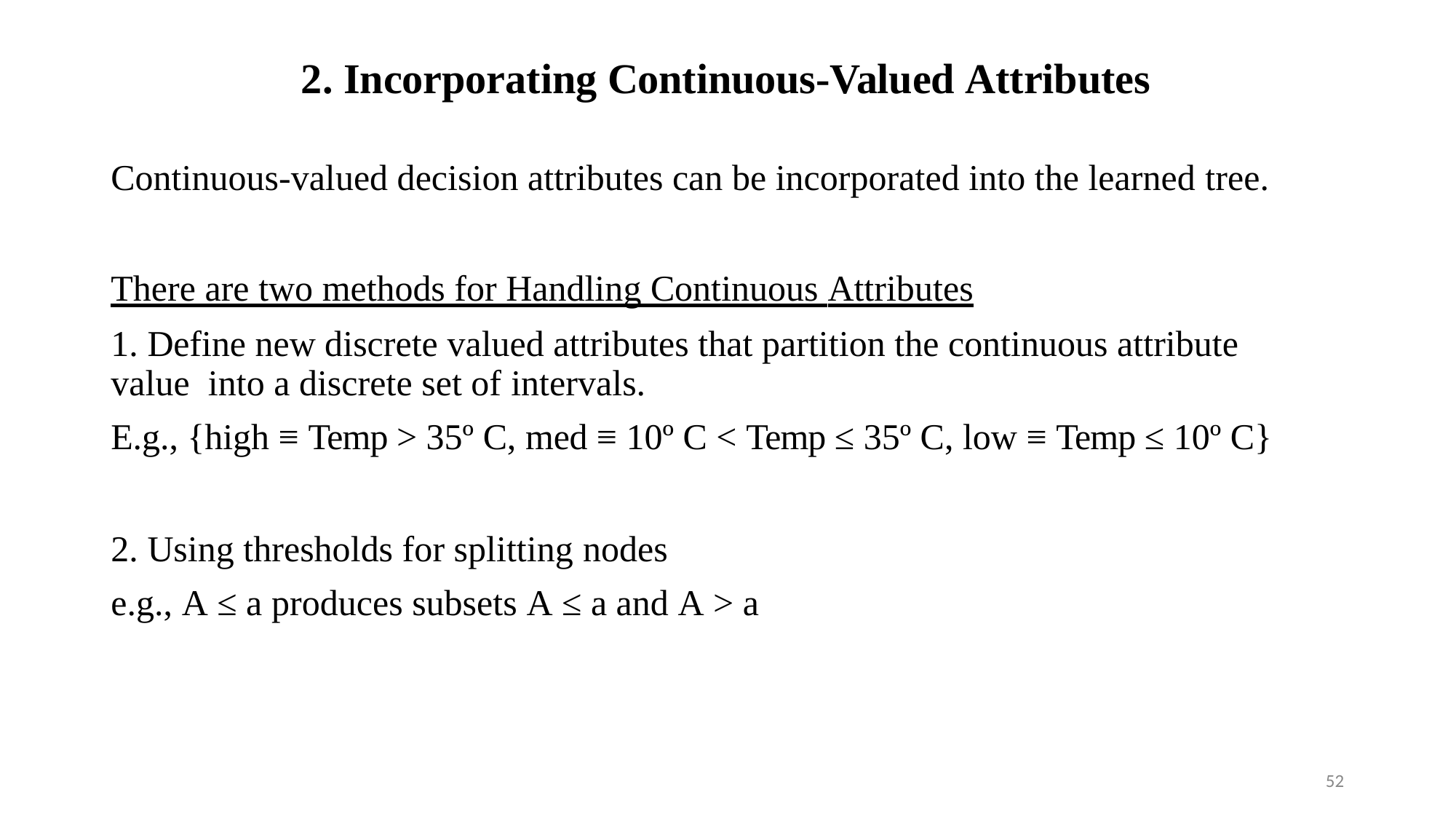

# 2. Incorporating Continuous-Valued Attributes
Continuous-valued decision attributes can be incorporated into the learned tree.

There are two methods for Handling Continuous Attributes
1. Define new discrete valued attributes that partition the continuous attribute value  into a discrete set of intervals.
E.g., {high ≡ Temp > 35º C, med ≡ 10º C < Temp ≤ 35º C, low ≡ Temp ≤ 10º C}

2. Using thresholds for splitting nodes
e.g., A ≤ a produces subsets A ≤ a and A > a
52